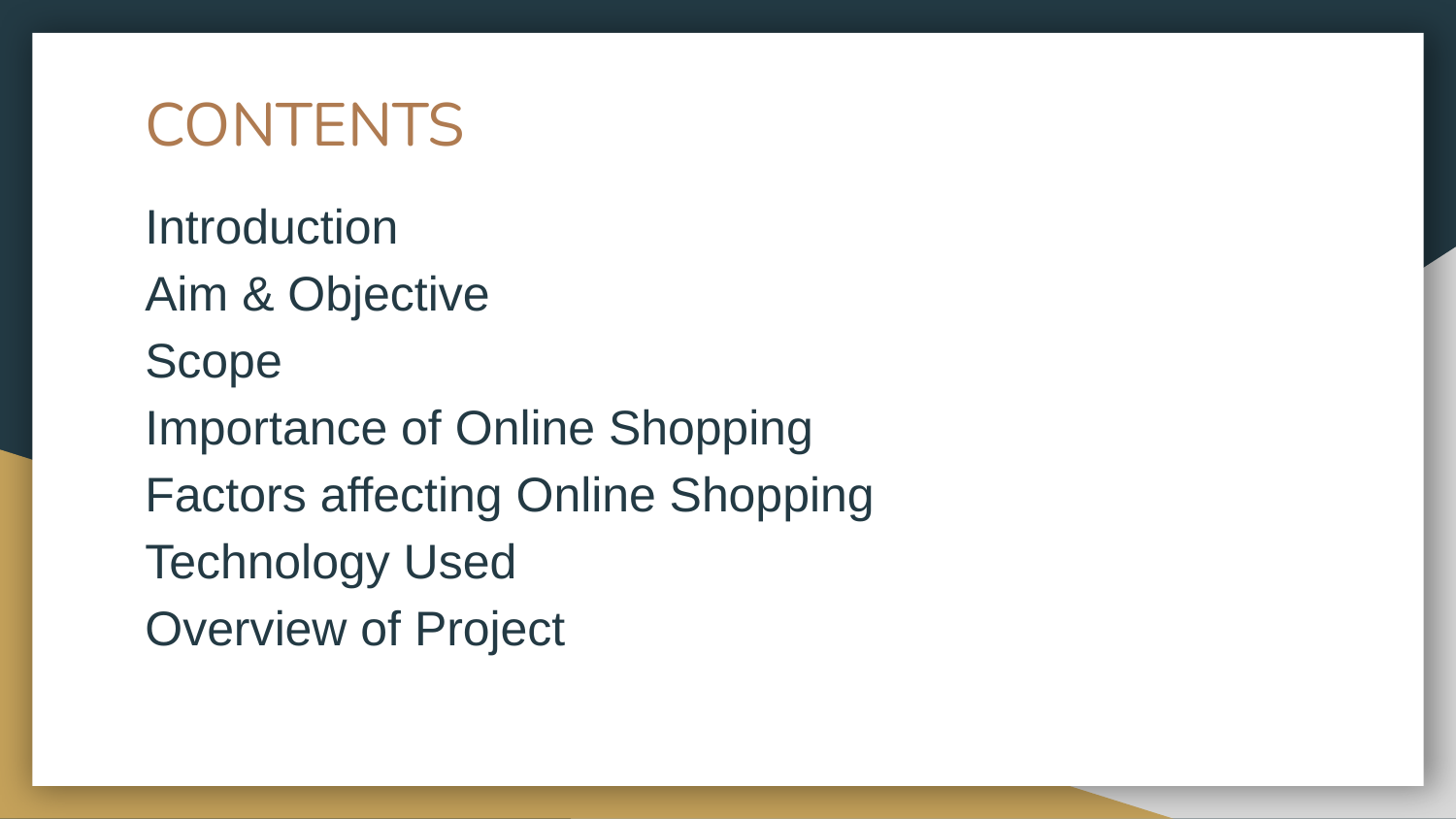

# CONTENTS
Introduction
Aim & Objective
Scope
Importance of Online Shopping
Factors affecting Online Shopping
Technology Used
Overview of Project